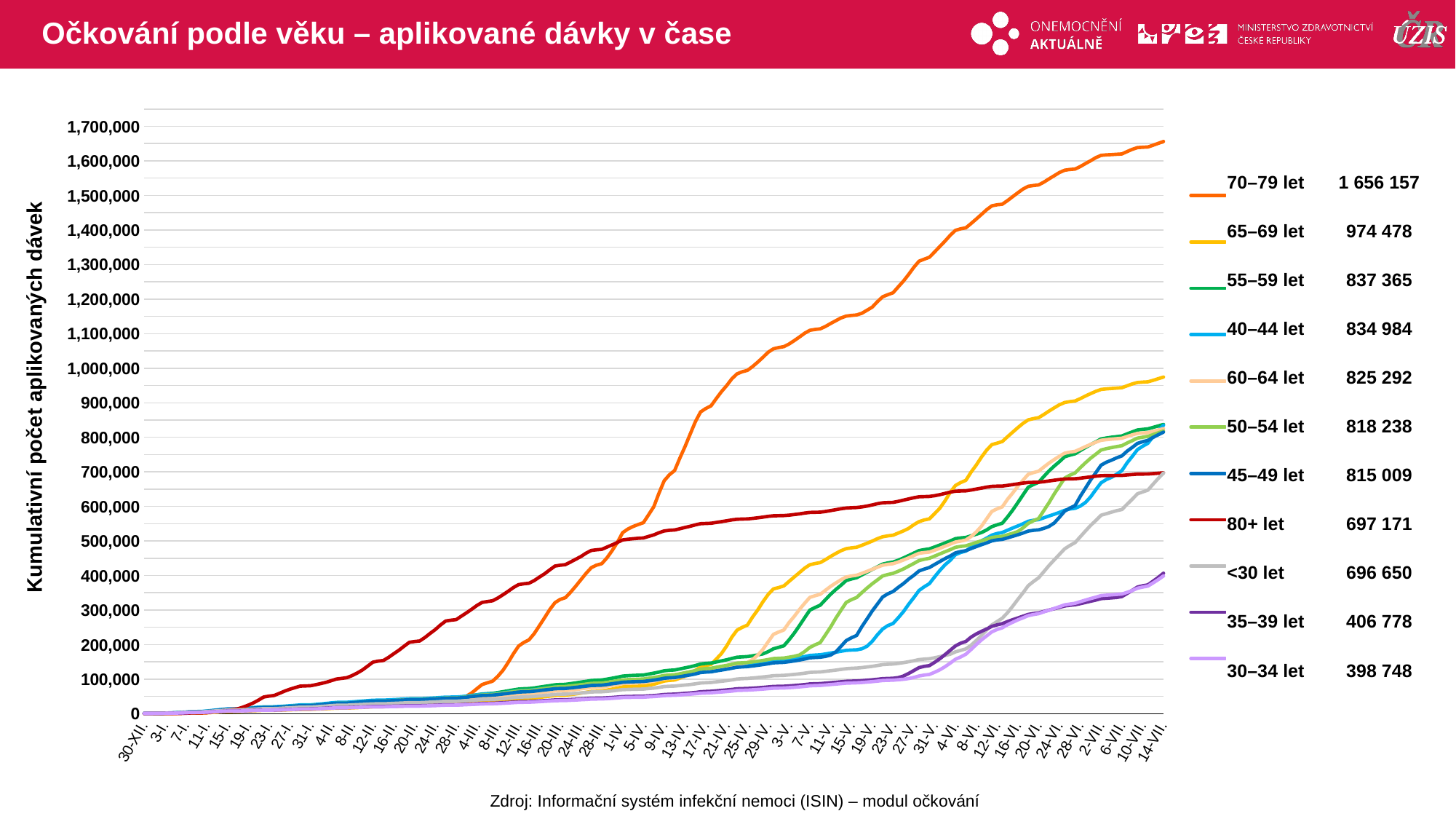

# Očkování podle věku – aplikované dávky v čase

### Chart

| Category | 70–79 | 65–69 | 55–59 | 40–44 | 60–64 | 50–54 | 45–49 | 80+ | <30 | 35–39 | 30–34 |
|---|---|---|---|---|---|---|---|---|---|---|---|
| 30-XII. | 486.0 | 557.0 | 1016.0 | 1387.0 | 822.0 | 1109.0 | 1158.0 | 601.0 | 1258.0 | 763.0 | 871.0 |
| 31-XII. | 597.0 | 618.0 | 1129.0 | 1542.0 | 908.0 | 1229.0 | 1289.0 | 719.0 | 1410.0 | 854.0 | 979.0 |
| 1-I. | 605.0 | 630.0 | 1159.0 | 1587.0 | 931.0 | 1262.0 | 1322.0 | 722.0 | 1431.0 | 874.0 | 996.0 |
| 2-I. | 645.0 | 680.0 | 1286.0 | 1789.0 | 1039.0 | 1406.0 | 1479.0 | 734.0 | 1586.0 | 974.0 | 1099.0 |
| 3-I. | 674.0 | 722.0 | 1386.0 | 1938.0 | 1102.0 | 1517.0 | 1595.0 | 737.0 | 1688.0 | 1039.0 | 1184.0 |
| 4-I. | 805.0 | 916.0 | 1808.0 | 2456.0 | 1392.0 | 1930.0 | 2069.0 | 768.0 | 2048.0 | 1321.0 | 1476.0 |
| 5-I. | 954.0 | 1141.0 | 2329.0 | 3098.0 | 1730.0 | 2497.0 | 2628.0 | 809.0 | 2536.0 | 1691.0 | 1842.0 |
| 6-I. | 1191.0 | 1426.0 | 2980.0 | 3933.0 | 2193.0 | 3214.0 | 3373.0 | 876.0 | 3167.0 | 2122.0 | 2282.0 |
| 7-I. | 1645.0 | 1800.0 | 3818.0 | 4928.0 | 2861.0 | 4137.0 | 4312.0 | 1279.0 | 4024.0 | 2692.0 | 2848.0 |
| 8-I. | 2153.0 | 2250.0 | 4831.0 | 6206.0 | 3611.0 | 5255.0 | 5494.0 | 2139.0 | 5002.0 | 3365.0 | 3512.0 |
| 9-I. | 2332.0 | 2397.0 | 5045.0 | 6411.0 | 3791.0 | 5448.0 | 5705.0 | 2326.0 | 5154.0 | 3510.0 | 3622.0 |
| 10-I. | 2483.0 | 2528.0 | 5232.0 | 6619.0 | 3933.0 | 5635.0 | 5900.0 | 2433.0 | 5305.0 | 3624.0 | 3733.0 |
| 11-I. | 2941.0 | 2991.0 | 6270.0 | 7943.0 | 4727.0 | 6701.0 | 7077.0 | 3069.0 | 6357.0 | 4298.0 | 4399.0 |
| 12-I. | 3841.0 | 3699.0 | 7540.0 | 9516.0 | 5749.0 | 8021.0 | 8575.0 | 4729.0 | 7499.0 | 5189.0 | 5229.0 |
| 13-I. | 5043.0 | 4455.0 | 8886.0 | 10983.0 | 6721.0 | 9449.0 | 9964.0 | 6430.0 | 8530.0 | 6059.0 | 5998.0 |
| 14-I. | 6463.0 | 5333.0 | 10374.0 | 12571.0 | 7847.0 | 10956.0 | 11459.0 | 8718.0 | 9643.0 | 6921.0 | 6773.0 |
| 15-I. | 7698.0 | 6148.0 | 11756.0 | 13986.0 | 8963.0 | 12403.0 | 12768.0 | 11012.0 | 10643.0 | 7673.0 | 7479.0 |
| 16-I. | 8051.0 | 6314.0 | 11945.0 | 14197.0 | 9145.0 | 12615.0 | 12924.0 | 12520.0 | 10781.0 | 7769.0 | 7567.0 |
| 17-I. | 8277.0 | 6426.0 | 12084.0 | 14364.0 | 9285.0 | 12776.0 | 13079.0 | 14172.0 | 10971.0 | 7861.0 | 7689.0 |
| 18-I. | 9274.0 | 7142.0 | 13116.0 | 15582.0 | 10190.0 | 13884.0 | 14137.0 | 18934.0 | 11765.0 | 8477.0 | 8306.0 |
| 19-I. | 10260.0 | 7875.0 | 14277.0 | 16738.0 | 11092.0 | 15029.0 | 15261.0 | 24645.0 | 12513.0 | 9036.0 | 8865.0 |
| 20-I. | 11381.0 | 8572.0 | 15452.0 | 17830.0 | 12062.0 | 16197.0 | 16331.0 | 31242.0 | 13304.0 | 9631.0 | 9403.0 |
| 21-I. | 12532.0 | 9224.0 | 16525.0 | 18924.0 | 12849.0 | 17311.0 | 17326.0 | 39543.0 | 14030.0 | 10164.0 | 9895.0 |
| 22-I. | 13396.0 | 9700.0 | 17375.0 | 19783.0 | 13417.0 | 18110.0 | 18115.0 | 48503.0 | 14602.0 | 10592.0 | 10276.0 |
| 23-I. | 13607.0 | 9801.0 | 17571.0 | 19993.0 | 13571.0 | 18319.0 | 18288.0 | 50983.0 | 14755.0 | 10695.0 | 10372.0 |
| 24-I. | 13739.0 | 9889.0 | 17704.0 | 20159.0 | 13671.0 | 18469.0 | 18431.0 | 52820.0 | 14880.0 | 10770.0 | 10466.0 |
| 25-I. | 14270.0 | 10317.0 | 18443.0 | 20985.0 | 14211.0 | 19178.0 | 19219.0 | 58970.0 | 15530.0 | 11220.0 | 10919.0 |
| 26-I. | 14908.0 | 10891.0 | 19418.0 | 21989.0 | 14917.0 | 20199.0 | 20149.0 | 65337.0 | 16341.0 | 11771.0 | 11456.0 |
| 27-I. | 15491.0 | 11330.0 | 20370.0 | 23052.0 | 15596.0 | 21207.0 | 21128.0 | 70834.0 | 17133.0 | 12332.0 | 11998.0 |
| 28-I. | 16097.0 | 11793.0 | 21303.0 | 24154.0 | 16370.0 | 22206.0 | 22167.0 | 75478.0 | 18020.0 | 13020.0 | 12583.0 |
| 29-I. | 16742.0 | 12327.0 | 22441.0 | 25444.0 | 17235.0 | 23427.0 | 23459.0 | 79819.0 | 18956.0 | 13669.0 | 13234.0 |
| 30-I. | 16875.0 | 12445.0 | 22587.0 | 25577.0 | 17352.0 | 23545.0 | 23600.0 | 80449.0 | 19057.0 | 13738.0 | 13302.0 |
| 31-I. | 17022.0 | 12555.0 | 22708.0 | 25715.0 | 17458.0 | 23675.0 | 23722.0 | 81108.0 | 19173.0 | 13827.0 | 13387.0 |
| 1-II. | 17643.0 | 13081.0 | 23680.0 | 26945.0 | 18238.0 | 24716.0 | 24784.0 | 84052.0 | 20137.0 | 14442.0 | 14020.0 |
| 2-II. | 18497.0 | 13761.0 | 24893.0 | 28355.0 | 19196.0 | 25993.0 | 26194.0 | 87380.0 | 21222.0 | 15268.0 | 14742.0 |
| 3-II. | 19637.0 | 14522.0 | 26261.0 | 29843.0 | 20162.0 | 27390.0 | 27624.0 | 90978.0 | 22248.0 | 16102.0 | 15510.0 |
| 4-II. | 20969.0 | 15403.0 | 27747.0 | 31454.0 | 21263.0 | 28940.0 | 29155.0 | 95756.0 | 23435.0 | 17007.0 | 16346.0 |
| 5-II. | 22113.0 | 16184.0 | 29048.0 | 32840.0 | 22355.0 | 30328.0 | 30455.0 | 100501.0 | 24444.0 | 17746.0 | 17024.0 |
| 6-II. | 22271.0 | 16301.0 | 29199.0 | 33002.0 | 22497.0 | 30484.0 | 30597.0 | 102281.0 | 24563.0 | 17832.0 | 17117.0 |
| 7-II. | 22438.0 | 16390.0 | 29342.0 | 33124.0 | 22596.0 | 30608.0 | 30729.0 | 104388.0 | 24703.0 | 17900.0 | 17194.0 |
| 8-II. | 23385.0 | 17028.0 | 30413.0 | 34319.0 | 23492.0 | 31660.0 | 31802.0 | 110465.0 | 25537.0 | 18522.0 | 17776.0 |
| 9-II. | 24516.0 | 17739.0 | 31517.0 | 35478.0 | 24336.0 | 32722.0 | 32886.0 | 118064.0 | 26252.0 | 19084.0 | 18343.0 |
| 10-II. | 25830.0 | 18458.0 | 32744.0 | 36625.0 | 25290.0 | 33901.0 | 34017.0 | 126804.0 | 26952.0 | 19666.0 | 18835.0 |
| 11-II. | 27547.0 | 19355.0 | 33991.0 | 37873.0 | 26350.0 | 35150.0 | 35270.0 | 138026.0 | 27765.0 | 20337.0 | 19391.0 |
| 12-II. | 29013.0 | 20145.0 | 35138.0 | 39040.0 | 27235.0 | 36310.0 | 36360.0 | 149419.0 | 28549.0 | 20895.0 | 19901.0 |
| 13-II. | 29356.0 | 20279.0 | 35329.0 | 39202.0 | 27379.0 | 36495.0 | 36504.0 | 152334.0 | 28693.0 | 20965.0 | 19976.0 |
| 14-II. | 29442.0 | 20343.0 | 35409.0 | 39251.0 | 27436.0 | 36579.0 | 36550.0 | 154129.0 | 28729.0 | 20994.0 | 20000.0 |
| 15-II. | 30391.0 | 20852.0 | 36131.0 | 40039.0 | 28030.0 | 37343.0 | 37274.0 | 163029.0 | 29335.0 | 21407.0 | 20420.0 |
| 16-II. | 31605.0 | 21444.0 | 36882.0 | 40818.0 | 28645.0 | 38133.0 | 37949.0 | 173618.0 | 30025.0 | 21798.0 | 20779.0 |
| 17-II. | 32890.0 | 22042.0 | 37781.0 | 41598.0 | 29324.0 | 39040.0 | 38723.0 | 183785.0 | 30710.0 | 22228.0 | 21193.0 |
| 18-II. | 34245.0 | 22825.0 | 38742.0 | 42479.0 | 30156.0 | 39989.0 | 39579.0 | 195551.0 | 31329.0 | 22711.0 | 21638.0 |
| 19-II. | 35520.0 | 23440.0 | 39641.0 | 43326.0 | 30804.0 | 40893.0 | 40405.0 | 206714.0 | 32041.0 | 23183.0 | 22062.0 |
| 20-II. | 35657.0 | 23521.0 | 39733.0 | 43412.0 | 30890.0 | 40983.0 | 40505.0 | 208928.0 | 32130.0 | 23242.0 | 22122.0 |
| 21-II. | 35723.0 | 23560.0 | 39782.0 | 43438.0 | 30939.0 | 41037.0 | 40573.0 | 210600.0 | 32153.0 | 23260.0 | 22145.0 |
| 22-II. | 36589.0 | 24020.0 | 40483.0 | 44081.0 | 31493.0 | 41713.0 | 41144.0 | 220602.0 | 32762.0 | 23595.0 | 22564.0 |
| 23-II. | 37629.0 | 24657.0 | 41314.0 | 44974.0 | 32173.0 | 42611.0 | 41948.0 | 232567.0 | 33478.0 | 24120.0 | 23055.0 |
| 24-II. | 39023.0 | 25366.0 | 42260.0 | 45848.0 | 33011.0 | 43543.0 | 42795.0 | 243752.0 | 34236.0 | 24588.0 | 23594.0 |
| 25-II. | 40686.0 | 26151.0 | 43326.0 | 46913.0 | 33882.0 | 44611.0 | 43866.0 | 257084.0 | 35111.0 | 25231.0 | 24196.0 |
| 26-II. | 42643.0 | 26964.0 | 44394.0 | 47938.0 | 34744.0 | 45606.0 | 44813.0 | 268465.0 | 36028.0 | 25768.0 | 24769.0 |
| 27-II. | 42963.0 | 27042.0 | 44512.0 | 48086.0 | 34837.0 | 45715.0 | 44924.0 | 270701.0 | 36171.0 | 25832.0 | 24850.0 |
| 28-II. | 43104.0 | 27113.0 | 44719.0 | 48209.0 | 34969.0 | 45877.0 | 45048.0 | 272358.0 | 36271.0 | 25877.0 | 24926.0 |
| 1-III. | 45774.0 | 28157.0 | 46410.0 | 49423.0 | 36417.0 | 47065.0 | 46196.0 | 282323.0 | 37038.0 | 26535.0 | 25531.0 |
| 2-III. | 51124.0 | 29704.0 | 49611.0 | 51077.0 | 39121.0 | 48860.0 | 47749.0 | 292215.0 | 37973.0 | 27309.0 | 26222.0 |
| 3-III. | 60299.0 | 31353.0 | 52300.0 | 52958.0 | 41494.0 | 50797.0 | 49555.0 | 302569.0 | 39031.0 | 28167.0 | 26995.0 |
| 4-III. | 72608.0 | 33108.0 | 54774.0 | 54589.0 | 44038.0 | 52536.0 | 51182.0 | 313358.0 | 39889.0 | 28984.0 | 27581.0 |
| 5-III. | 84557.0 | 34521.0 | 57004.0 | 56179.0 | 45945.0 | 54212.0 | 52676.0 | 322183.0 | 40841.0 | 29731.0 | 28288.0 |
| 6-III. | 89531.0 | 35102.0 | 58124.0 | 56733.0 | 46767.0 | 54958.0 | 53209.0 | 324714.0 | 41196.0 | 30013.0 | 28525.0 |
| 7-III. | 94172.0 | 35752.0 | 59015.0 | 57361.0 | 47443.0 | 55704.0 | 53826.0 | 326950.0 | 41578.0 | 30291.0 | 28742.0 |
| 8-III. | 108185.0 | 36926.0 | 61266.0 | 58828.0 | 49287.0 | 57344.0 | 55193.0 | 334763.0 | 42456.0 | 31016.0 | 29397.0 |
| 9-III. | 125648.0 | 38331.0 | 63741.0 | 60671.0 | 51398.0 | 59649.0 | 57146.0 | 344254.0 | 43594.0 | 31856.0 | 30163.0 |
| 10-III. | 148340.0 | 39833.0 | 66347.0 | 62467.0 | 53305.0 | 61522.0 | 58735.0 | 354451.0 | 44978.0 | 32833.0 | 31028.0 |
| 11-III. | 173308.0 | 41662.0 | 68995.0 | 64556.0 | 55403.0 | 63712.0 | 60732.0 | 365137.0 | 46536.0 | 33909.0 | 32075.0 |
| 12-III. | 195736.0 | 43524.0 | 71336.0 | 66771.0 | 57091.0 | 65733.0 | 62657.0 | 373664.0 | 48006.0 | 34865.0 | 32954.0 |
| 13-III. | 206207.0 | 43988.0 | 72292.0 | 67434.0 | 57694.0 | 66503.0 | 63459.0 | 376054.0 | 48443.0 | 35161.0 | 33171.0 |
| 14-III. | 213856.0 | 44311.0 | 72930.0 | 67952.0 | 58061.0 | 67123.0 | 63917.0 | 377707.0 | 48810.0 | 35384.0 | 33364.0 |
| 15-III. | 231743.0 | 45640.0 | 74529.0 | 69501.0 | 59216.0 | 68509.0 | 65221.0 | 385284.0 | 50074.0 | 36063.0 | 34076.0 |
| 16-III. | 254622.0 | 47400.0 | 76923.0 | 71598.0 | 60915.0 | 70807.0 | 67140.0 | 395380.0 | 51496.0 | 37014.0 | 35053.0 |
| 17-III. | 277950.0 | 49141.0 | 79161.0 | 73371.0 | 62527.0 | 72854.0 | 68832.0 | 404970.0 | 52876.0 | 37899.0 | 35953.0 |
| 18-III. | 301731.0 | 50971.0 | 81361.0 | 75128.0 | 64079.0 | 74989.0 | 70518.0 | 416421.0 | 54189.0 | 38847.0 | 36804.0 |
| 19-III. | 321582.0 | 53023.0 | 83843.0 | 77169.0 | 65973.0 | 77243.0 | 72413.0 | 427369.0 | 55833.0 | 39921.0 | 37691.0 |
| 20-III. | 330872.0 | 53484.0 | 84700.0 | 77772.0 | 66403.0 | 78243.0 | 72950.0 | 429764.0 | 56400.0 | 40249.0 | 37993.0 |
| 21-III. | 335731.0 | 53667.0 | 85044.0 | 78048.0 | 66596.0 | 78664.0 | 73248.0 | 431380.0 | 56684.0 | 40382.0 | 38171.0 |
| 22-III. | 351537.0 | 55384.0 | 87084.0 | 79534.0 | 68257.0 | 80414.0 | 74739.0 | 439161.0 | 57680.0 | 41074.0 | 38856.0 |
| 23-III. | 369158.0 | 57332.0 | 89321.0 | 81050.0 | 70022.0 | 82214.0 | 76307.0 | 447095.0 | 58890.0 | 41887.0 | 39607.0 |
| 24-III. | 388007.0 | 59701.0 | 91591.0 | 82812.0 | 72085.0 | 84049.0 | 78028.0 | 455085.0 | 60121.0 | 42707.0 | 40493.0 |
| 25-III. | 406564.0 | 62021.0 | 93795.0 | 84670.0 | 74180.0 | 85828.0 | 79824.0 | 464836.0 | 61407.0 | 43587.0 | 41304.0 |
| 26-III. | 422950.0 | 64455.0 | 96222.0 | 86921.0 | 76307.0 | 87956.0 | 81843.0 | 472588.0 | 63004.0 | 44732.0 | 42368.0 |
| 27-III. | 430028.0 | 65026.0 | 97009.0 | 87393.0 | 76801.0 | 88465.0 | 82231.0 | 474462.0 | 63369.0 | 45006.0 | 42600.0 |
| 28-III. | 434251.0 | 65673.0 | 97683.0 | 87839.0 | 77250.0 | 88945.0 | 82729.0 | 475801.0 | 63654.0 | 45218.0 | 42794.0 |
| 29-III. | 451282.0 | 68317.0 | 100050.0 | 89568.0 | 79579.0 | 90667.0 | 84407.0 | 482326.0 | 64732.0 | 46100.0 | 43594.0 |
| 30-III. | 472365.0 | 71222.0 | 102811.0 | 91575.0 | 82233.0 | 93054.0 | 86741.0 | 488712.0 | 66184.0 | 47086.0 | 44533.0 |
| 31-III. | 495962.0 | 74203.0 | 105699.0 | 93683.0 | 84730.0 | 95220.0 | 88829.0 | 495683.0 | 67840.0 | 48189.0 | 45571.0 |
| 1-IV. | 523918.0 | 77628.0 | 108900.0 | 96162.0 | 87616.0 | 97755.0 | 91119.0 | 502933.0 | 69690.0 | 49513.0 | 46814.0 |
| 2-IV. | 534316.0 | 78646.0 | 110030.0 | 97067.0 | 88397.0 | 98661.0 | 91865.0 | 504984.0 | 70249.0 | 49926.0 | 47177.0 |
| 3-IV. | 541758.0 | 79287.0 | 110892.0 | 97709.0 | 89084.0 | 99363.0 | 92502.0 | 506474.0 | 70743.0 | 50259.0 | 47465.0 |
| 4-IV. | 547591.0 | 79704.0 | 111595.0 | 98248.0 | 89510.0 | 99928.0 | 93028.0 | 507807.0 | 71042.0 | 50480.0 | 47651.0 |
| 5-IV. | 552785.0 | 80072.0 | 112074.0 | 98647.0 | 89941.0 | 100445.0 | 93364.0 | 508710.0 | 71325.0 | 50680.0 | 47840.0 |
| 6-IV. | 575838.0 | 82428.0 | 114809.0 | 100535.0 | 92208.0 | 102691.0 | 95293.0 | 513133.0 | 72945.0 | 51650.0 | 48791.0 |
| 7-IV. | 599402.0 | 85306.0 | 117492.0 | 102293.0 | 94446.0 | 104894.0 | 97172.0 | 517602.0 | 74227.0 | 52499.0 | 49644.0 |
| 8-IV. | 638481.0 | 89827.0 | 120529.0 | 104843.0 | 97582.0 | 107596.0 | 99595.0 | 523841.0 | 76165.0 | 53905.0 | 50864.0 |
| 9-IV. | 674230.0 | 94659.0 | 124266.0 | 107929.0 | 100937.0 | 110785.0 | 102745.0 | 528951.0 | 78663.0 | 55507.0 | 52497.0 |
| 10-IV. | 691530.0 | 96516.0 | 125763.0 | 109507.0 | 102160.0 | 112062.0 | 104008.0 | 530761.0 | 79506.0 | 56353.0 | 53033.0 |
| 11-IV. | 703579.0 | 97554.0 | 126592.0 | 110331.0 | 102867.0 | 112950.0 | 104748.0 | 531830.0 | 80108.0 | 56717.0 | 53356.0 |
| 12-IV. | 739507.0 | 102909.0 | 129636.0 | 112710.0 | 106076.0 | 115580.0 | 107057.0 | 535327.0 | 81577.0 | 57833.0 | 54326.0 |
| 13-IV. | 772857.0 | 108256.0 | 132756.0 | 115483.0 | 109156.0 | 118699.0 | 109714.0 | 538985.0 | 83087.0 | 59027.0 | 55431.0 |
| 14-IV. | 809363.0 | 115072.0 | 135829.0 | 117945.0 | 112451.0 | 121691.0 | 112315.0 | 542475.0 | 84581.0 | 60173.0 | 56492.0 |
| 15-IV. | 845311.0 | 125655.0 | 139483.0 | 120991.0 | 116518.0 | 124841.0 | 115157.0 | 546579.0 | 86564.0 | 61577.0 | 57837.0 |
| 16-IV. | 873599.0 | 135283.0 | 143853.0 | 125217.0 | 121163.0 | 128854.0 | 119220.0 | 549931.0 | 88869.0 | 63533.0 | 59444.0 |
| 17-IV. | 883364.0 | 139756.0 | 145677.0 | 126646.0 | 122455.0 | 130678.0 | 120514.0 | 550649.0 | 89764.0 | 64368.0 | 60085.0 |
| 18-IV. | 891118.0 | 142505.0 | 146614.0 | 127696.0 | 123304.0 | 131540.0 | 121383.0 | 551189.0 | 90504.0 | 64978.0 | 60594.0 |
| 19-IV. | 911967.0 | 158053.0 | 149762.0 | 130516.0 | 126807.0 | 134517.0 | 123917.0 | 553537.0 | 92306.0 | 66356.0 | 61765.0 |
| 20-IV. | 932029.0 | 174061.0 | 152874.0 | 132981.0 | 130335.0 | 137243.0 | 126382.0 | 555994.0 | 93955.0 | 67632.0 | 62863.0 |
| 21-IV. | 949525.0 | 195936.0 | 156092.0 | 135412.0 | 134268.0 | 139961.0 | 128910.0 | 558306.0 | 95698.0 | 68943.0 | 64135.0 |
| 22-IV. | 969396.0 | 221694.0 | 159910.0 | 138418.0 | 138802.0 | 143107.0 | 131690.0 | 560942.0 | 97861.0 | 70398.0 | 65541.0 |
| 23-IV. | 983683.0 | 241788.0 | 163602.0 | 141883.0 | 143245.0 | 146449.0 | 134571.0 | 562823.0 | 100432.0 | 72282.0 | 67365.0 |
| 24-IV. | 989778.0 | 249950.0 | 164552.0 | 142843.0 | 145150.0 | 147353.0 | 135583.0 | 563400.0 | 101436.0 | 72775.0 | 67893.0 |
| 25-IV. | 993765.0 | 256356.0 | 165413.0 | 143588.0 | 148110.0 | 148060.0 | 136445.0 | 563747.0 | 102034.0 | 73146.0 | 68339.0 |
| 26-IV. | 1004770.0 | 279864.0 | 167676.0 | 145296.0 | 156971.0 | 149810.0 | 138129.0 | 565269.0 | 103466.0 | 74145.0 | 69265.0 |
| 27-IV. | 1017756.0 | 300525.0 | 170131.0 | 147037.0 | 169596.0 | 151818.0 | 140123.0 | 566973.0 | 104800.0 | 75071.0 | 70188.0 |
| 28-IV. | 1031663.0 | 324251.0 | 173287.0 | 149180.0 | 186403.0 | 154265.0 | 142326.0 | 568948.0 | 106406.0 | 76172.0 | 71306.0 |
| 29-IV. | 1046359.0 | 345404.0 | 179745.0 | 151802.0 | 208495.0 | 156843.0 | 144686.0 | 571298.0 | 108073.0 | 77529.0 | 72573.0 |
| 30-IV. | 1056253.0 | 361260.0 | 187892.0 | 154563.0 | 229679.0 | 159675.0 | 147280.0 | 572753.0 | 110081.0 | 78937.0 | 73893.0 |
| 1-V. | 1059820.0 | 365059.0 | 192215.0 | 155319.0 | 236510.0 | 160481.0 | 147959.0 | 573116.0 | 110567.0 | 79304.0 | 74213.0 |
| 2-V. | 1062402.0 | 369813.0 | 196527.0 | 155927.0 | 242295.0 | 161204.0 | 148560.0 | 573470.0 | 111064.0 | 79624.0 | 74521.0 |
| 3-V. | 1070070.0 | 382939.0 | 213840.0 | 157809.0 | 263824.0 | 163512.0 | 150541.0 | 574652.0 | 112362.0 | 80591.0 | 75459.0 |
| 4-V. | 1079808.0 | 395647.0 | 233130.0 | 160088.0 | 281609.0 | 166190.0 | 152795.0 | 576435.0 | 113771.0 | 81681.0 | 76491.0 |
| 5-V. | 1090245.0 | 408406.0 | 254833.0 | 162357.0 | 301482.0 | 170013.0 | 155314.0 | 578338.0 | 115431.0 | 82965.0 | 77713.0 |
| 6-V. | 1101292.0 | 421191.0 | 277671.0 | 165355.0 | 319587.0 | 179859.0 | 158378.0 | 580675.0 | 117224.0 | 84426.0 | 79069.0 |
| 7-V. | 1109693.0 | 431175.0 | 299772.0 | 168625.0 | 336671.0 | 191950.0 | 161749.0 | 582520.0 | 119571.0 | 86124.0 | 80785.0 |
| 8-V. | 1112171.0 | 434681.0 | 307383.0 | 169745.0 | 341515.0 | 199399.0 | 162819.0 | 582898.0 | 120385.0 | 86735.0 | 81415.0 |
| 9-V. | 1113932.0 | 437318.0 | 314041.0 | 170587.0 | 345532.0 | 205782.0 | 163579.0 | 583265.0 | 121023.0 | 87166.0 | 81916.0 |
| 10-V. | 1120958.0 | 445837.0 | 330143.0 | 173001.0 | 357223.0 | 228319.0 | 165944.0 | 585263.0 | 122690.0 | 88573.0 | 83164.0 |
| 11-V. | 1129459.0 | 455300.0 | 345850.0 | 175578.0 | 368642.0 | 251154.0 | 169858.0 | 587923.0 | 124470.0 | 89921.0 | 84535.0 |
| 12-V. | 1137517.0 | 463914.0 | 359672.0 | 178089.0 | 378531.0 | 276819.0 | 178840.0 | 590576.0 | 126255.0 | 91135.0 | 85804.0 |
| 13-V. | 1145515.0 | 471839.0 | 371978.0 | 180813.0 | 387714.0 | 299640.0 | 195144.0 | 593234.0 | 128348.0 | 92521.0 | 87137.0 |
| 14-V. | 1150825.0 | 477658.0 | 385471.0 | 183427.0 | 395877.0 | 322116.0 | 211695.0 | 595310.0 | 130341.0 | 93852.0 | 88505.0 |
| 15-V. | 1152692.0 | 480019.0 | 389962.0 | 184310.0 | 398610.0 | 330157.0 | 219819.0 | 596082.0 | 131406.0 | 94405.0 | 89072.0 |
| 16-V. | 1154090.0 | 481839.0 | 393618.0 | 184963.0 | 400649.0 | 336335.0 | 226468.0 | 596716.0 | 132026.0 | 94760.0 | 89476.0 |
| 17-V. | 1159028.0 | 487375.0 | 401680.0 | 187981.0 | 406132.0 | 350340.0 | 251874.0 | 598466.0 | 133535.0 | 95785.0 | 90447.0 |
| 18-V. | 1167819.0 | 493361.0 | 409686.0 | 195301.0 | 412020.0 | 363592.0 | 274271.0 | 600993.0 | 135330.0 | 96970.0 | 91644.0 |
| 19-V. | 1176752.0 | 499548.0 | 417475.0 | 209490.0 | 417876.0 | 376074.0 | 297348.0 | 604183.0 | 137130.0 | 98249.0 | 92873.0 |
| 20-V. | 1192602.0 | 506578.0 | 425227.0 | 228444.0 | 424103.0 | 387252.0 | 317413.0 | 607879.0 | 139525.0 | 99737.0 | 94308.0 |
| 21-V. | 1206735.0 | 512196.0 | 432887.0 | 245115.0 | 429767.0 | 398632.0 | 337838.0 | 610479.0 | 142156.0 | 101486.0 | 96094.0 |
| 22-V. | 1212864.0 | 514760.0 | 436484.0 | 255054.0 | 432353.0 | 402957.0 | 347062.0 | 611159.0 | 143144.0 | 102093.0 | 96675.0 |
| 23-V. | 1218285.0 | 516667.0 | 438968.0 | 261203.0 | 434148.0 | 406307.0 | 353744.0 | 611638.0 | 143918.0 | 102538.0 | 97092.0 |
| 24-V. | 1235483.0 | 522863.0 | 444222.0 | 277645.0 | 439096.0 | 412413.0 | 365702.0 | 614562.0 | 145811.0 | 104521.0 | 98433.0 |
| 25-V. | 1252150.0 | 529128.0 | 450778.0 | 295397.0 | 444838.0 | 418935.0 | 376681.0 | 618146.0 | 147854.0 | 109063.0 | 99765.0 |
| 26-V. | 1271407.0 | 536436.0 | 457737.0 | 316779.0 | 451108.0 | 427098.0 | 389620.0 | 621600.0 | 150433.0 | 116454.0 | 101814.0 |
| 27-V. | 1292049.0 | 547096.0 | 464904.0 | 336208.0 | 457875.0 | 434834.0 | 400623.0 | 625084.0 | 153334.0 | 124939.0 | 105109.0 |
| 28-V. | 1309771.0 | 556001.0 | 472031.0 | 356719.0 | 464346.0 | 443321.0 | 413252.0 | 627798.0 | 156723.0 | 133568.0 | 109346.0 |
| 29-V. | 1315605.0 | 560833.0 | 474939.0 | 367418.0 | 466381.0 | 447039.0 | 418651.0 | 628304.0 | 158020.0 | 137130.0 | 111907.0 |
| 30-V. | 1321271.0 | 563928.0 | 477033.0 | 376572.0 | 467911.0 | 449844.0 | 423212.0 | 628795.0 | 159058.0 | 139338.0 | 113615.0 |
| 31-V. | 1336487.0 | 579035.0 | 482545.0 | 396082.0 | 473167.0 | 456184.0 | 431948.0 | 630943.0 | 161976.0 | 148748.0 | 119938.0 |
| 1-VI. | 1352270.0 | 594811.0 | 488312.0 | 414640.0 | 478810.0 | 462494.0 | 440498.0 | 633943.0 | 165105.0 | 159047.0 | 127255.0 |
| 2-VI. | 1367968.0 | 616195.0 | 494200.0 | 431022.0 | 484789.0 | 468776.0 | 448891.0 | 637644.0 | 168539.0 | 171314.0 | 136206.0 |
| 3-VI. | 1384795.0 | 640889.0 | 500135.0 | 443984.0 | 490908.0 | 474773.0 | 456489.0 | 641341.0 | 172246.0 | 183717.0 | 146548.0 |
| 4-VI. | 1398962.0 | 660435.0 | 506613.0 | 460226.0 | 496905.0 | 481713.0 | 465537.0 | 644047.0 | 179096.0 | 196241.0 | 157659.0 |
| 5-VI. | 1403476.0 | 669081.0 | 508812.0 | 466552.0 | 499587.0 | 484216.0 | 469355.0 | 644665.0 | 183291.0 | 204059.0 | 164345.0 |
| 6-VI. | 1406344.0 | 675455.0 | 510191.0 | 470874.0 | 502867.0 | 485909.0 | 471797.0 | 644998.0 | 187738.0 | 209176.0 | 172232.0 |
| 7-VI. | 1418607.0 | 698983.0 | 514893.0 | 481808.0 | 512785.0 | 490804.0 | 477939.0 | 647334.0 | 198077.0 | 221600.0 | 185848.0 |
| 8-VI. | 1431683.0 | 719492.0 | 519511.0 | 491517.0 | 525938.0 | 495617.0 | 483694.0 | 650166.0 | 211873.0 | 230847.0 | 200140.0 |
| 9-VI. | 1444969.0 | 742549.0 | 524376.0 | 500248.0 | 542689.0 | 500476.0 | 489161.0 | 652912.0 | 226485.0 | 238393.0 | 213625.0 |
| 10-VI. | 1458724.0 | 762880.0 | 531904.0 | 508128.0 | 564157.0 | 504890.0 | 494307.0 | 655838.0 | 242210.0 | 245110.0 | 225272.0 |
| 11-VI. | 1469871.0 | 778766.0 | 541541.0 | 516879.0 | 585534.0 | 510121.0 | 500291.0 | 658019.0 | 256941.0 | 252863.0 | 237088.0 |
| 12-VI. | 1472945.0 | 783045.0 | 546677.0 | 521615.0 | 592881.0 | 512132.0 | 503029.0 | 658541.0 | 266823.0 | 257160.0 | 243731.0 |
| 13-VI. | 1474664.0 | 787766.0 | 551268.0 | 524552.0 | 598603.0 | 513429.0 | 504611.0 | 658847.0 | 276508.0 | 260652.0 | 248728.0 |
| 14-VI. | 1485104.0 | 801675.0 | 569403.0 | 530884.0 | 620544.0 | 517712.0 | 508960.0 | 660807.0 | 292337.0 | 266636.0 | 257495.0 |
| 15-VI. | 1496554.0 | 814943.0 | 589180.0 | 537441.0 | 638665.0 | 522152.0 | 513388.0 | 663046.0 | 311039.0 | 272190.0 | 264741.0 |
| 16-VI. | 1507698.0 | 827988.0 | 610911.0 | 543543.0 | 658365.0 | 527382.0 | 517999.0 | 665200.0 | 330887.0 | 277184.0 | 271673.0 |
| 17-VI. | 1518469.0 | 840479.0 | 633429.0 | 549874.0 | 675884.0 | 537894.0 | 522911.0 | 667530.0 | 349927.0 | 282217.0 | 277453.0 |
| 18-VI. | 1526448.0 | 850517.0 | 655555.0 | 556963.0 | 692865.0 | 550792.0 | 528559.0 | 669209.0 | 370625.0 | 287480.0 | 283901.0 |
| 19-VI. | 1528789.0 | 854137.0 | 663168.0 | 559902.0 | 697782.0 | 558495.0 | 530774.0 | 669646.0 | 382639.0 | 290102.0 | 287065.0 |
| 20-VI. | 1530424.0 | 856872.0 | 669826.0 | 561723.0 | 701861.0 | 565066.0 | 532215.0 | 669896.0 | 393476.0 | 291769.0 | 289555.0 |
| 21-VI. | 1538418.0 | 866060.0 | 686531.0 | 567040.0 | 713903.0 | 587979.0 | 536420.0 | 671535.0 | 411146.0 | 295915.0 | 294763.0 |
| 22-VI. | 1547956.0 | 876031.0 | 702785.0 | 572421.0 | 725427.0 | 610938.0 | 542014.0 | 673656.0 | 429016.0 | 300060.0 | 299542.0 |
| 23-VI. | 1557244.0 | 885368.0 | 716778.0 | 577357.0 | 735754.0 | 636319.0 | 552052.0 | 675788.0 | 445296.0 | 303897.0 | 304621.0 |
| 24-VI. | 1566387.0 | 894294.0 | 729563.0 | 582721.0 | 745351.0 | 659039.0 | 568765.0 | 677769.0 | 461252.0 | 307739.0 | 309837.0 |
| 25-VI. | 1573049.0 | 900828.0 | 743544.0 | 588744.0 | 754068.0 | 681922.0 | 586295.0 | 679277.0 | 477157.0 | 311889.0 | 315208.0 |
| 26-VI. | 1575085.0 | 903279.0 | 748304.0 | 592483.0 | 757063.0 | 690258.0 | 595120.0 | 679745.0 | 486831.0 | 313807.0 | 317503.0 |
| 27-VI. | 1576427.0 | 905126.0 | 752227.0 | 594544.0 | 759343.0 | 696737.0 | 602374.0 | 680008.0 | 495206.0 | 315279.0 | 319729.0 |
| 28-VI. | 1583582.0 | 912052.0 | 761416.0 | 600887.0 | 765971.0 | 711977.0 | 629068.0 | 681502.0 | 512123.0 | 318574.0 | 324349.0 |
| 29-VI. | 1592263.0 | 919581.0 | 770384.0 | 611461.0 | 773017.0 | 726249.0 | 652894.0 | 683548.0 | 528767.0 | 321998.0 | 328843.0 |
| 30-VI. | 1600572.0 | 926527.0 | 779073.0 | 627767.0 | 779488.0 | 739528.0 | 676891.0 | 685500.0 | 545232.0 | 325562.0 | 333421.0 |
| 1-VII. | 1609431.0 | 933160.0 | 786915.0 | 648624.0 | 785799.0 | 751107.0 | 697800.0 | 687499.0 | 559244.0 | 328967.0 | 337309.0 |
| 2-VII. | 1615935.0 | 938682.0 | 795150.0 | 668274.0 | 791384.0 | 763273.0 | 719249.0 | 688907.0 | 574506.0 | 333120.0 | 341906.0 |
| 3-VII. | 1617389.0 | 940283.0 | 798074.0 | 677729.0 | 793246.0 | 767095.0 | 727698.0 | 689173.0 | 578844.0 | 334125.0 | 343008.0 |
| 4-VII. | 1618231.0 | 941380.0 | 800254.0 | 684101.0 | 794630.0 | 770129.0 | 733773.0 | 689318.0 | 583270.0 | 335236.0 | 344123.0 |
| 5-VII. | 1619119.0 | 942499.0 | 802070.0 | 693196.0 | 795954.0 | 773001.0 | 740586.0 | 689467.0 | 587722.0 | 336491.0 | 345320.0 |
| 6-VII. | 1620105.0 | 943664.0 | 803879.0 | 703436.0 | 797315.0 | 775644.0 | 746160.0 | 689657.0 | 590964.0 | 339120.0 | 346406.0 |
| 7-VII. | 1626875.0 | 949117.0 | 809970.0 | 725852.0 | 802401.0 | 783511.0 | 759823.0 | 691036.0 | 606085.0 | 347891.0 | 351138.0 |
| 8-VII. | 1633545.0 | 954581.0 | 815728.0 | 744775.0 | 807257.0 | 790368.0 | 770620.0 | 692338.0 | 620875.0 | 357087.0 | 356615.0 |
| 9-VII. | 1638449.0 | 958711.0 | 821304.0 | 764357.0 | 811397.0 | 797622.0 | 782349.0 | 693408.0 | 636562.0 | 366535.0 | 363189.0 |
| 10-VII. | 1639443.0 | 959780.0 | 823114.0 | 774126.0 | 812609.0 | 800374.0 | 787168.0 | 693602.0 | 641896.0 | 370343.0 | 366622.0 |
| 11-VII. | 1640249.0 | 960610.0 | 824513.0 | 782539.0 | 813496.0 | 802638.0 | 791101.0 | 693800.0 | 646969.0 | 372955.0 | 369273.0 |
| 12-VII. | 1645261.0 | 964888.0 | 828764.0 | 801964.0 | 817214.0 | 807937.0 | 799832.0 | 694894.0 | 664353.0 | 383588.0 | 378559.0 |
| 13-VII. | 1650779.0 | 969739.0 | 833061.0 | 819553.0 | 821163.0 | 813137.0 | 807610.0 | 696053.0 | 681035.0 | 394509.0 | 388191.0 |
| 14-VII. | 1656157.0 | 974478.0 | 837365.0 | 834984.0 | 825292.0 | 818238.0 | 815009.0 | 697171.0 | 696650.0 | 406778.0 | 398748.0 |
| 70–79 let | 1 656 157 |
| --- | --- |
| 65–69 let | 974 478 |
| 55–59 let | 837 365 |
| 40–44 let | 834 984 |
| 60–64 let | 825 292 |
| 50–54 let | 818 238 |
| 45–49 let | 815 009 |
| 80+ let | 697 171 |
| <30 let | 696 650 |
| 35–39 let | 406 778 |
| 30–34 let | 398 748 |
Kumulativní počet aplikovaných dávek
Zdroj: Informační systém infekční nemoci (ISIN) – modul očkování